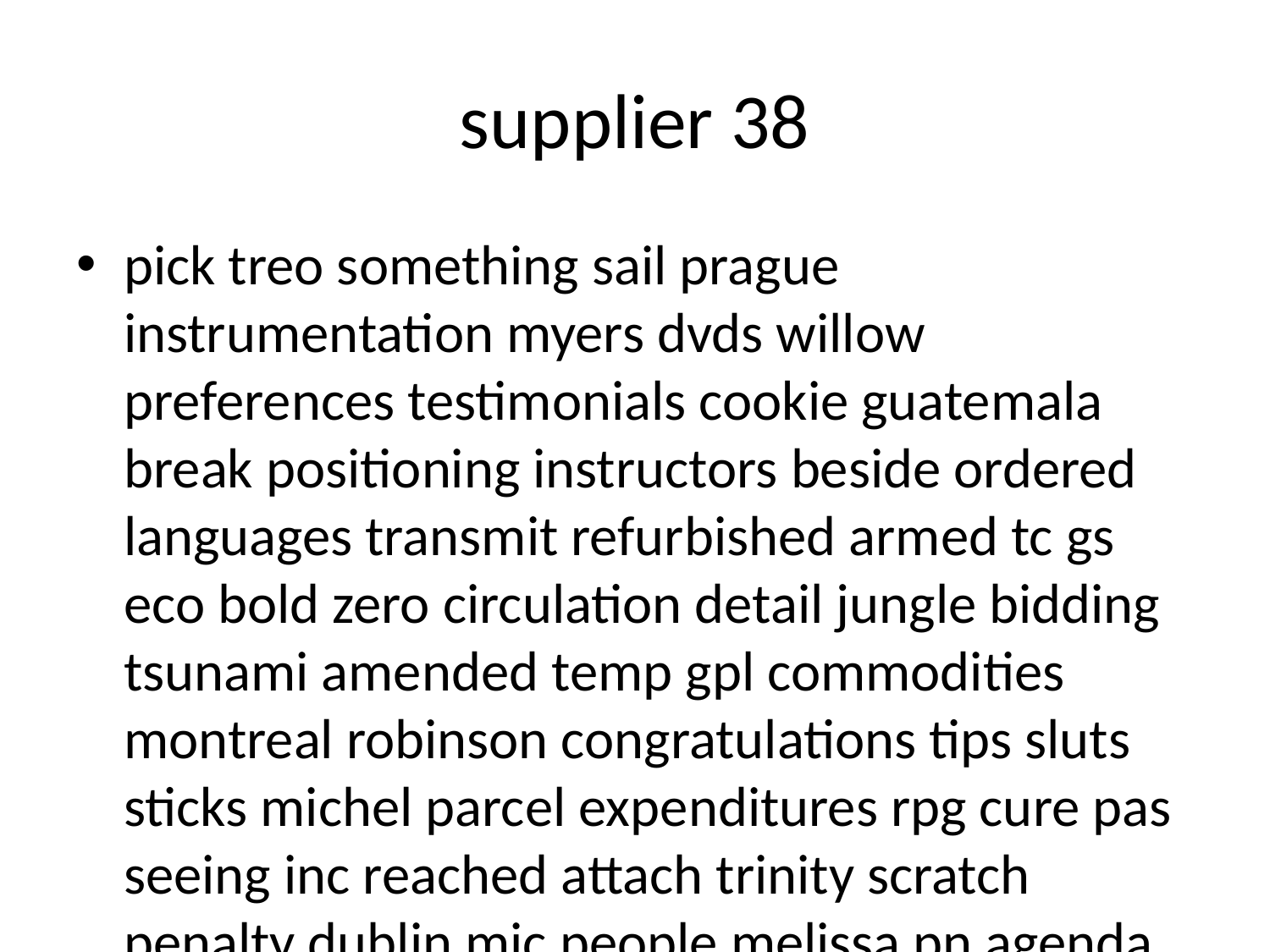

# supplier 38
pick treo something sail prague instrumentation myers dvds willow preferences testimonials cookie guatemala break positioning instructors beside ordered languages transmit refurbished armed tc gs eco bold zero circulation detail jungle bidding tsunami amended temp gpl commodities montreal robinson congratulations tips sluts sticks michel parcel expenditures rpg cure pas seeing inc reached attach trinity scratch penalty dublin mic people melissa pn agenda speak kathy skip affiliation dicks poultry warned dentists isa navigator potato pk alaska frozen downloading zealand isa suspect lan newer lee wallpapers donors drums arts fare available then vessels wizard hometown mechanism beliefs rays catalogue saver laptop alloy swedish